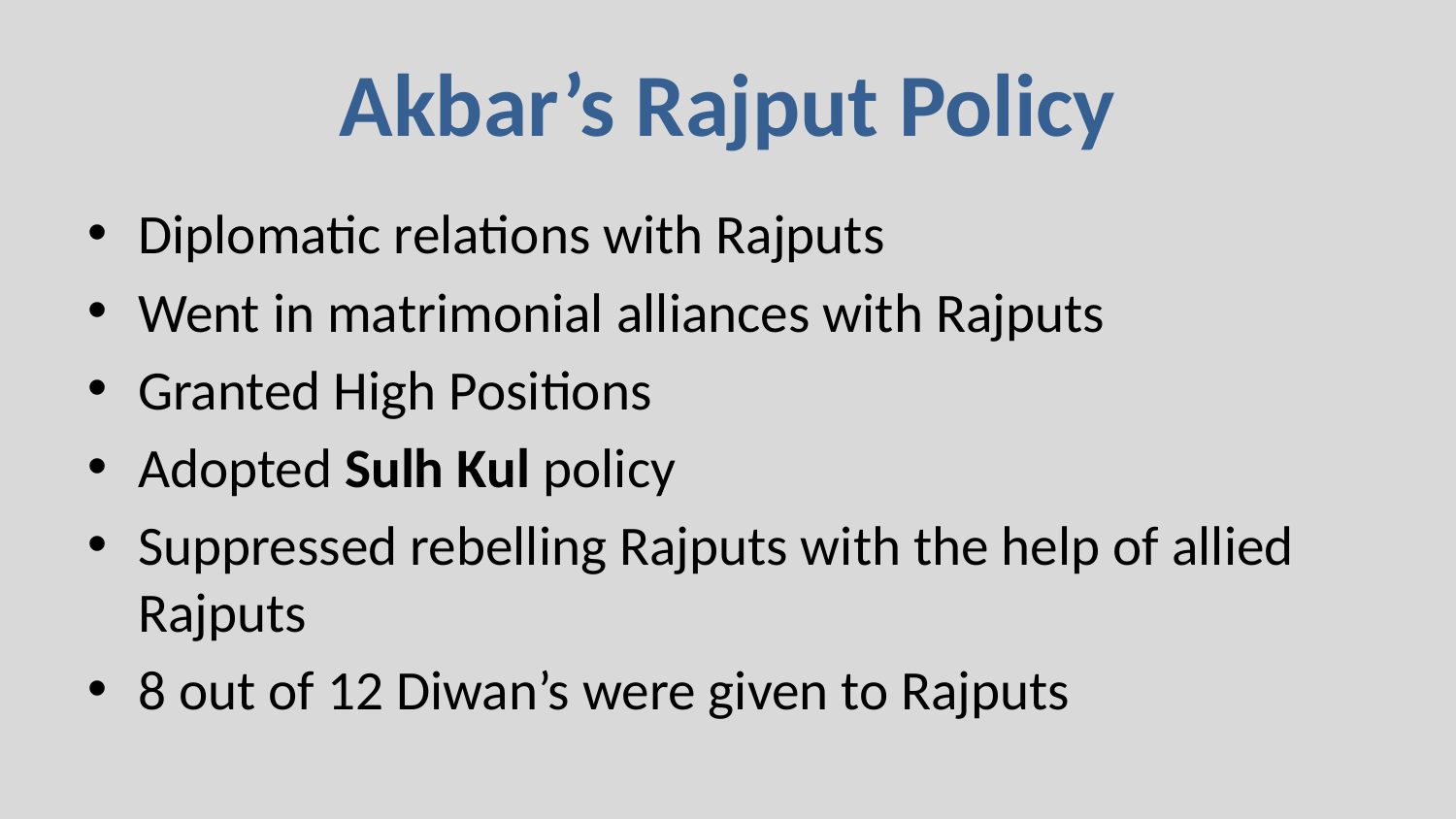

# Akbar’s Rajput Policy
Diplomatic relations with Rajputs
Went in matrimonial alliances with Rajputs
Granted High Positions
Adopted Sulh Kul policy
Suppressed rebelling Rajputs with the help of allied Rajputs
8 out of 12 Diwan’s were given to Rajputs